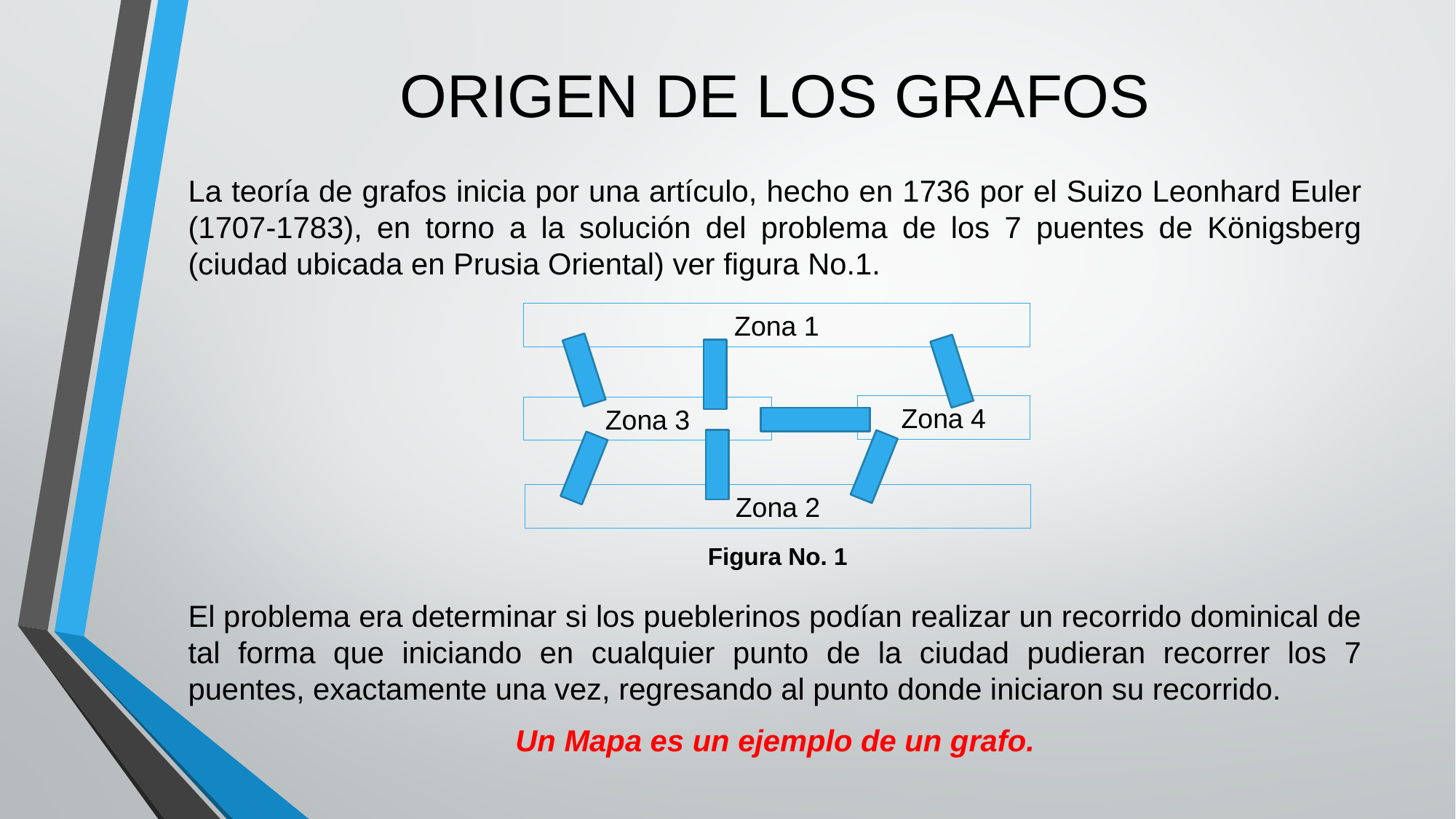

# ORIGEN DE LOS GRAFOS
La teoría de grafos inicia por una artículo, hecho en 1736 por el Suizo Leonhard Euler (1707-1783), en torno a la solución del problema de los 7 puentes de Königsberg (ciudad ubicada en Prusia Oriental) ver figura No.1.

El problema era determinar si los pueblerinos podían realizar un recorrido dominical de tal forma que iniciando en cualquier punto de la ciudad pudieran recorrer los 7 puentes, exactamente una vez, regresando al punto donde iniciaron su recorrido.
Un Mapa es un ejemplo de un grafo.

Zona 1

Zona 4
Zona 3

Zona 2
Figura No. 1